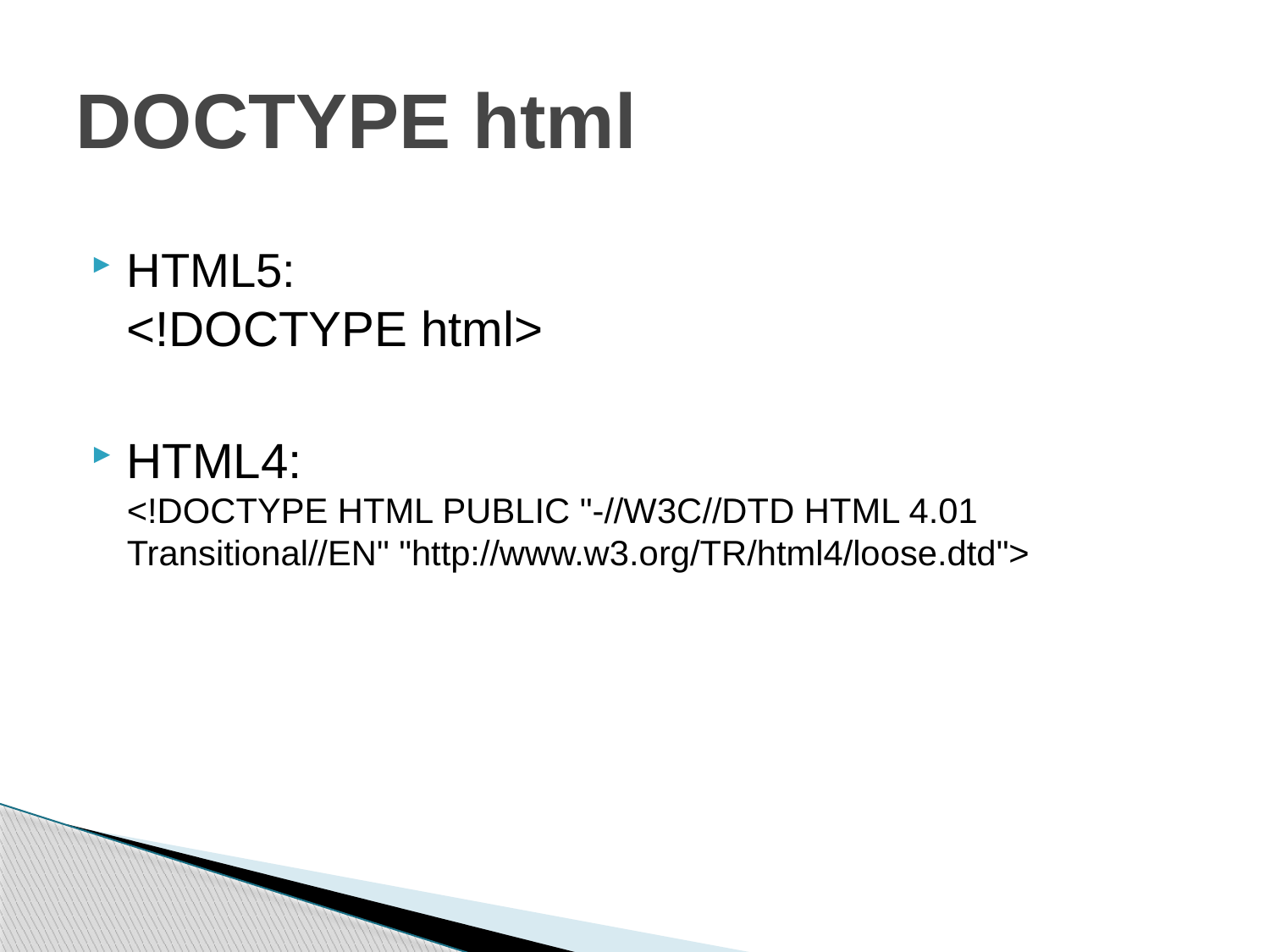

# DOCTYPE html

HTML5:
<!DOCTYPE html>

HTML4:
<!DOCTYPE HTML PUBLIC "-//W3C//DTD HTML 4.01 Transitional//EN" "http://www.w3.org/TR/html4/loose.dtd">